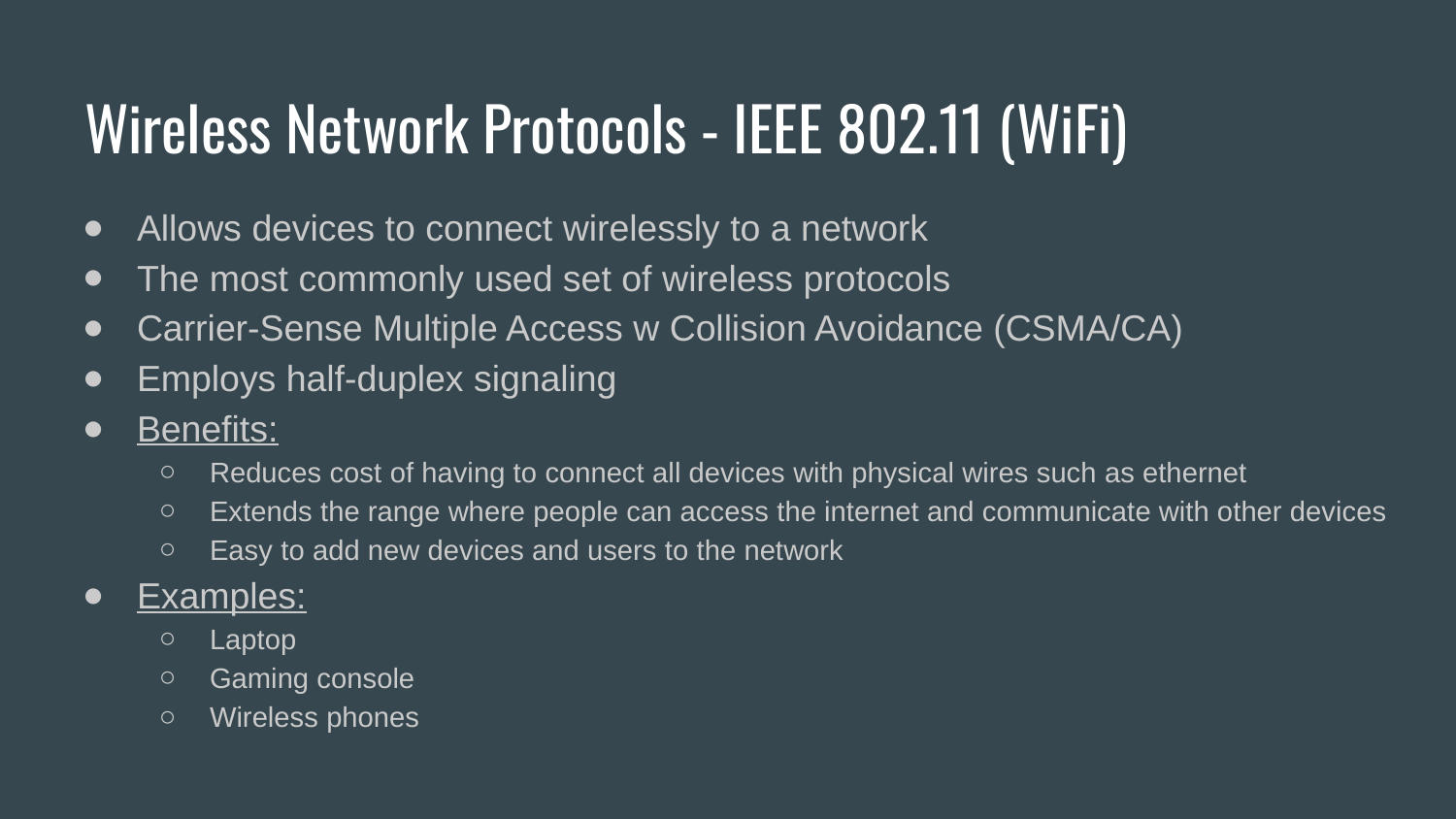

# Wireless Network Protocols - IEEE 802.11 (WiFi)

Allows devices to connect wirelessly to a network
The most commonly used set of wireless protocols
Carrier-Sense Multiple Access w Collision Avoidance (CSMA/CA)
Employs half-duplex signaling
Benefits:
Reduces cost of having to connect all devices with physical wires such as ethernet
Extends the range where people can access the internet and communicate with other devices
Easy to add new devices and users to the network
Examples:
Laptop
Gaming console
Wireless phones